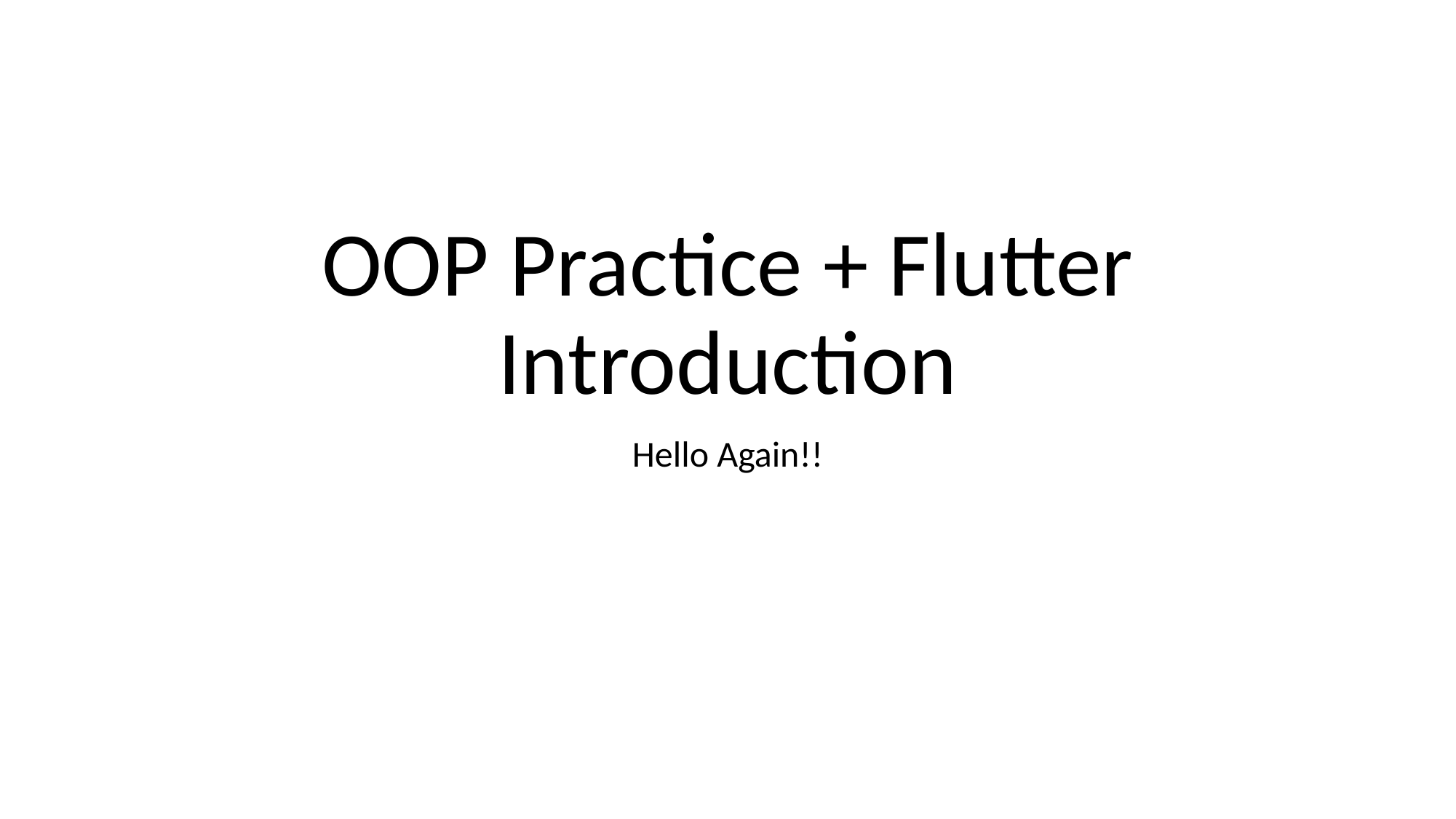

# OOP Practice + Flutter Introduction
Hello Again!!